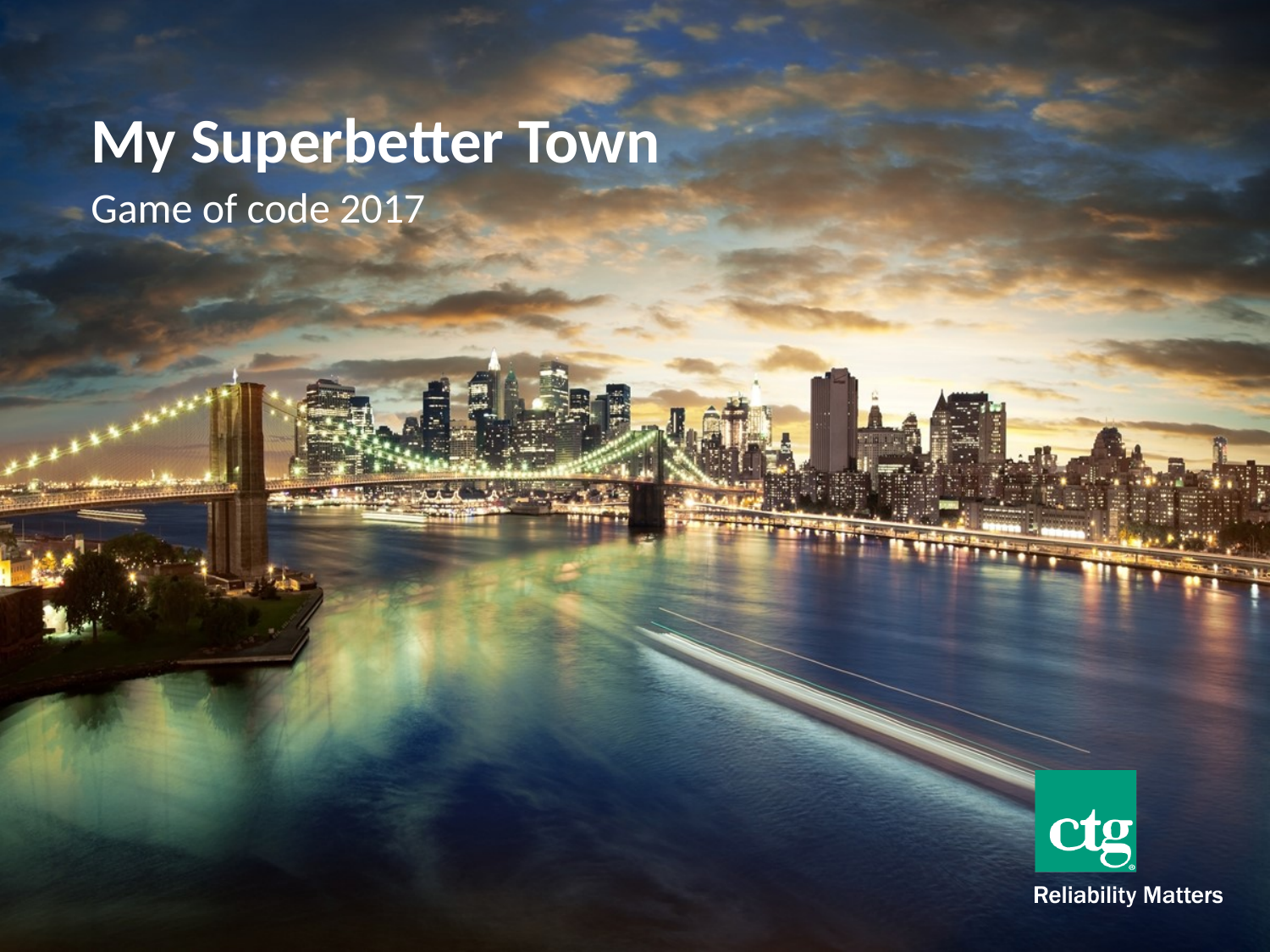

# My Superbetter Town
Game of code 2017